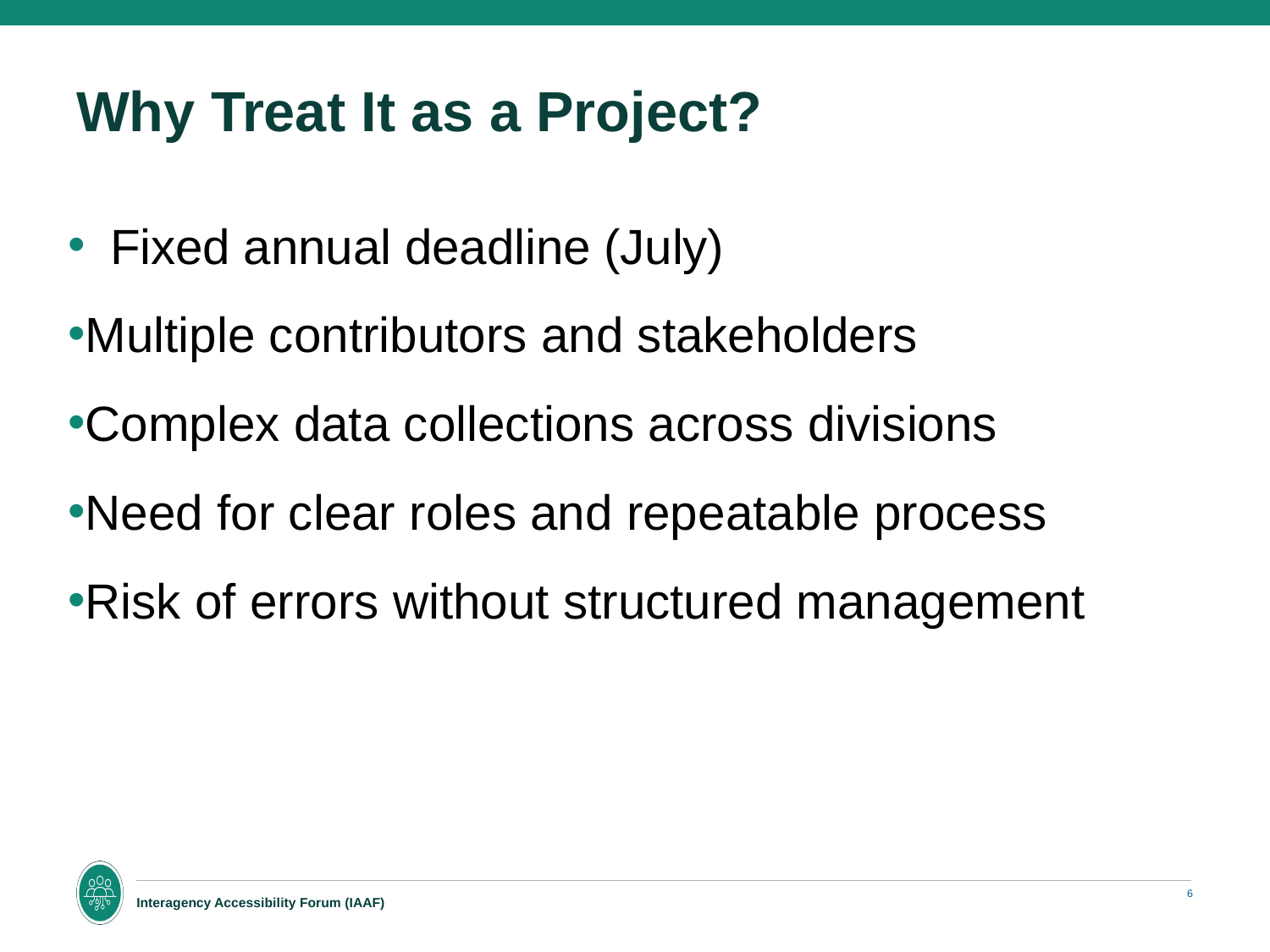

# Why Treat It as a Project?
Fixed annual deadline (July)
Multiple contributors and stakeholders
Complex data collections across divisions
Need for clear roles and repeatable process
Risk of errors without structured management

6